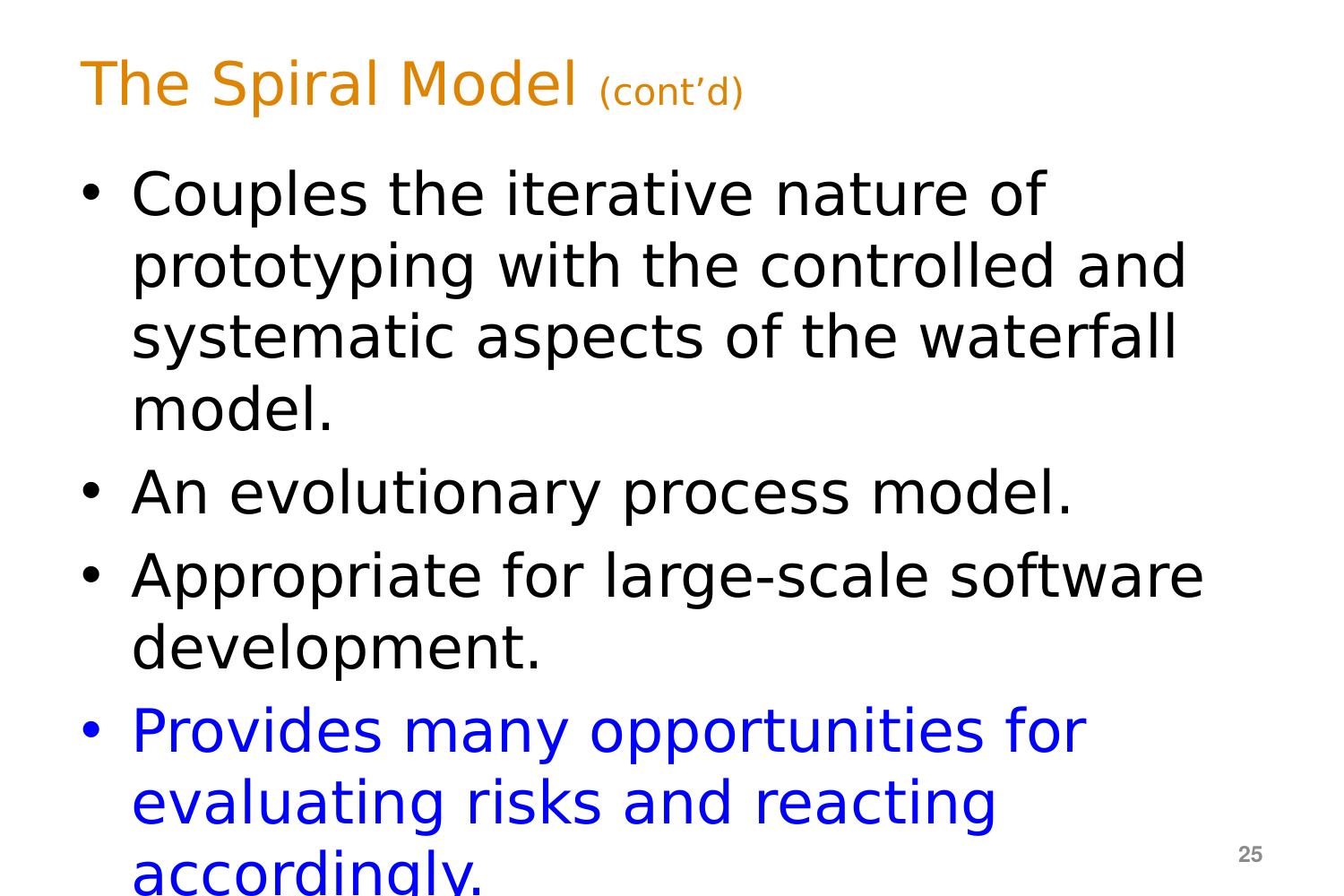

# The Spiral Model (cont’d)
Couples the iterative nature of prototyping with the controlled and systematic aspects of the waterfall model.
An evolutionary process model.
Appropriate for large-scale software development.
Provides many opportunities for evaluating risks and reacting accordingly.
Problematic for fixed-budget development.
25